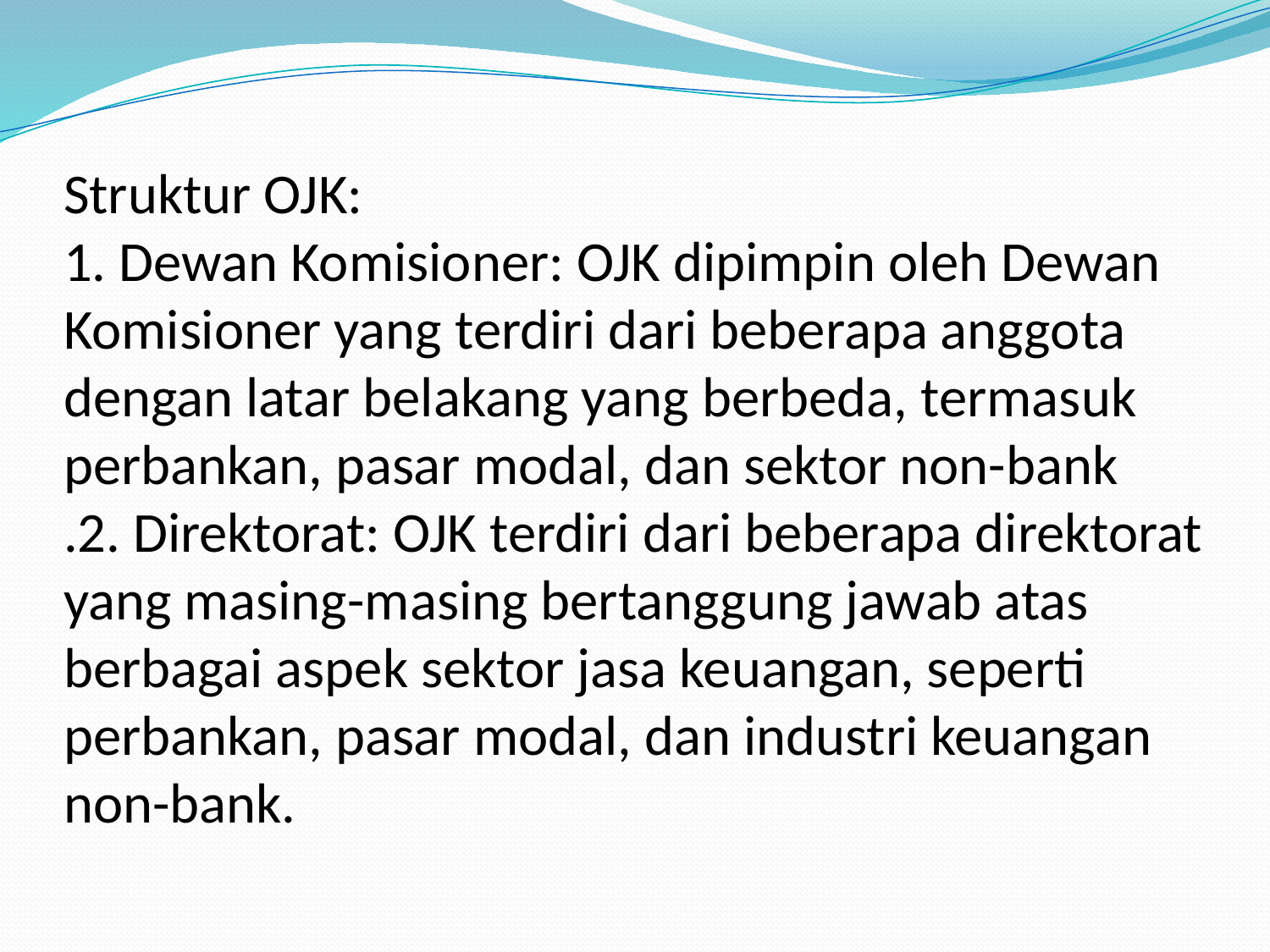

# Struktur OJK: 1. Dewan Komisioner: OJK dipimpin oleh Dewan Komisioner yang terdiri dari beberapa anggota dengan latar belakang yang berbeda, termasuk perbankan, pasar modal, dan sektor non-bank .2. Direktorat: OJK terdiri dari beberapa direktorat yang masing-masing bertanggung jawab atas berbagai aspek sektor jasa keuangan, seperti perbankan, pasar modal, dan industri keuangan non-bank.